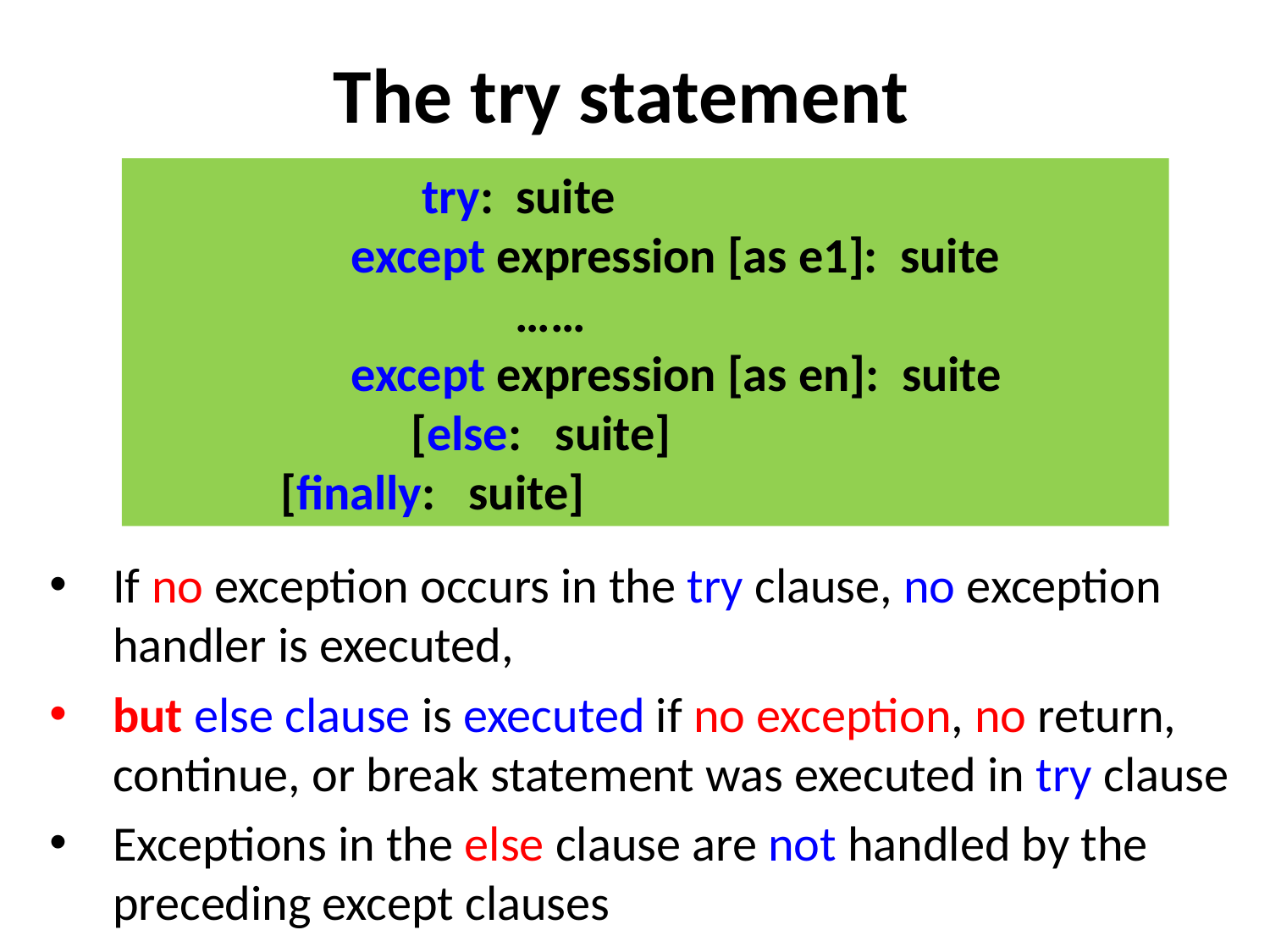

# The try statement
 		   try:  suite
	        except expression [as e1]:  suite
			……
	        except expression [as en]:  suite
		  [else:   suite]
             [finally:   suite]
If no exception occurs in the try clause, no exception handler is executed,
but else clause is executed if no exception, no return, continue, or break statement was executed in try clause
Exceptions in the else clause are not handled by the preceding except clauses